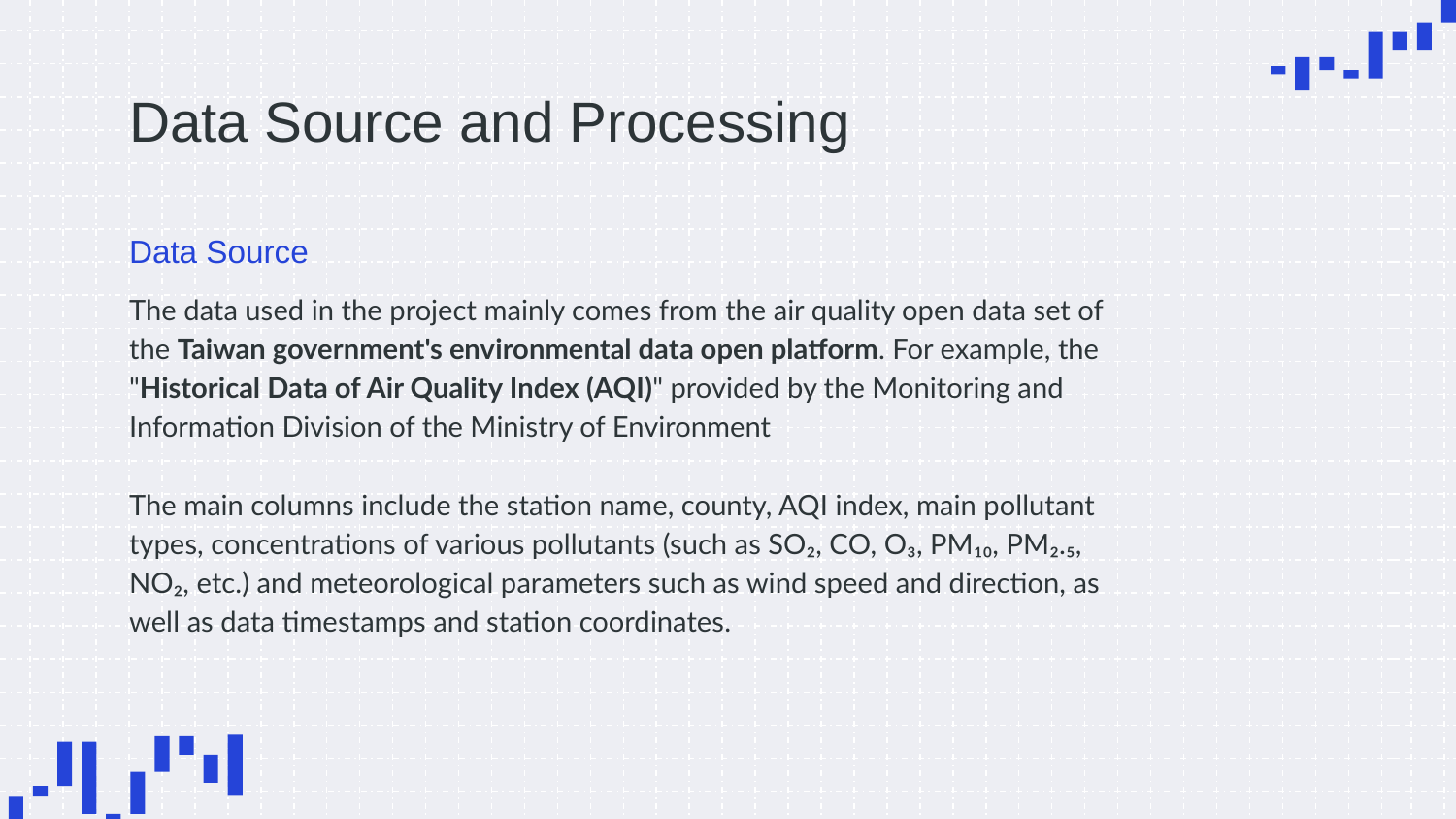

# Data Source and Processing
Data Source
The data used in the project mainly comes from the air quality open data set of the Taiwan government's environmental data open platform. For example, the "Historical Data of Air Quality Index (AQI)" provided by the Monitoring and Information Division of the Ministry of Environment

The main columns include the station name, county, AQI index, main pollutant types, concentrations of various pollutants (such as SO₂, CO, O₃, PM₁₀, PM₂.₅, NO₂, etc.) and meteorological parameters such as wind speed and direction, as well as data timestamps and station coordinates.